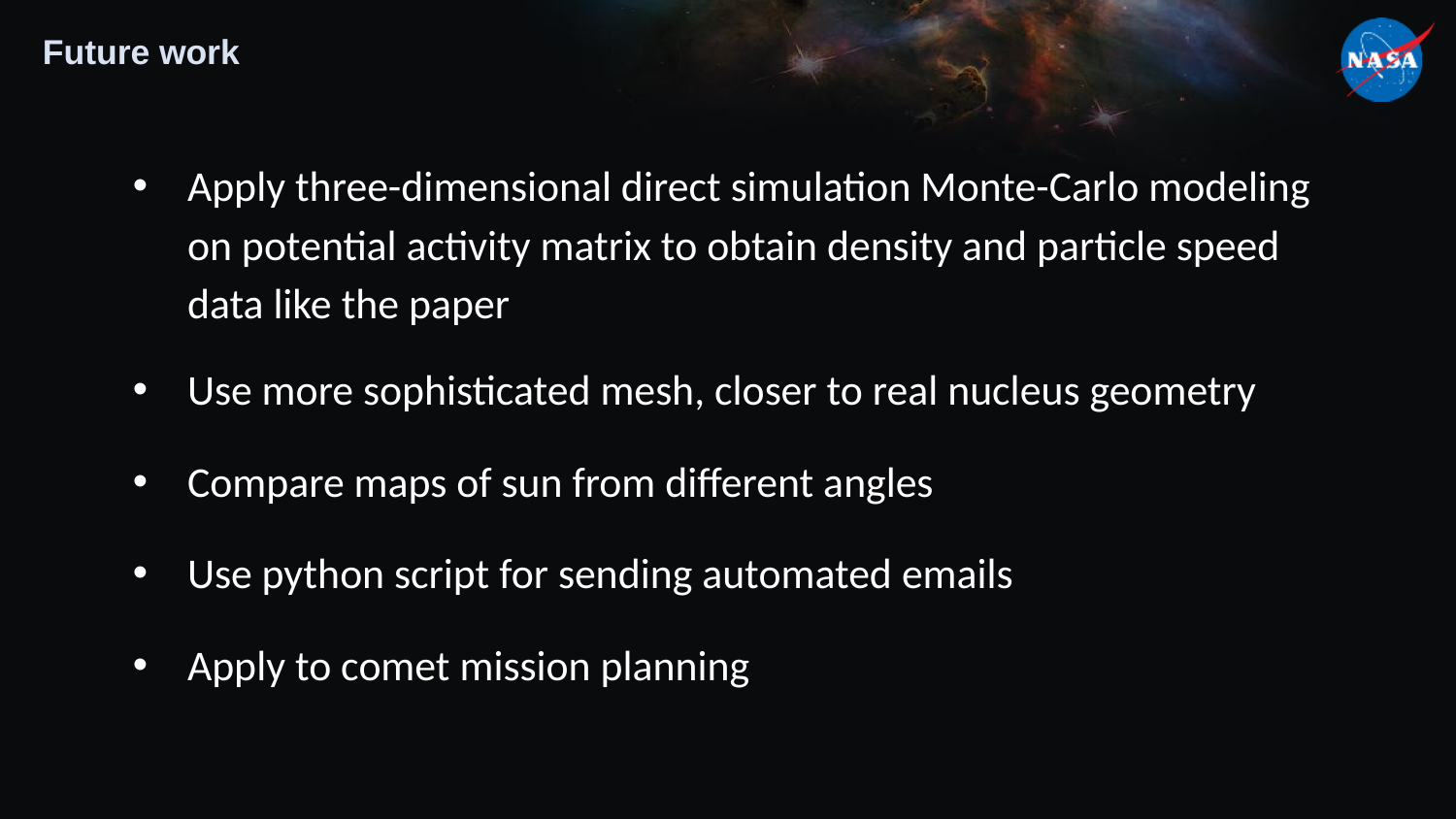

# Future work
Apply three-dimensional direct simulation Monte-Carlo modeling on potential activity matrix to obtain density and particle speed data like the paper
Use more sophisticated mesh, closer to real nucleus geometry
Compare maps of sun from different angles
Use python script for sending automated emails
Apply to comet mission planning